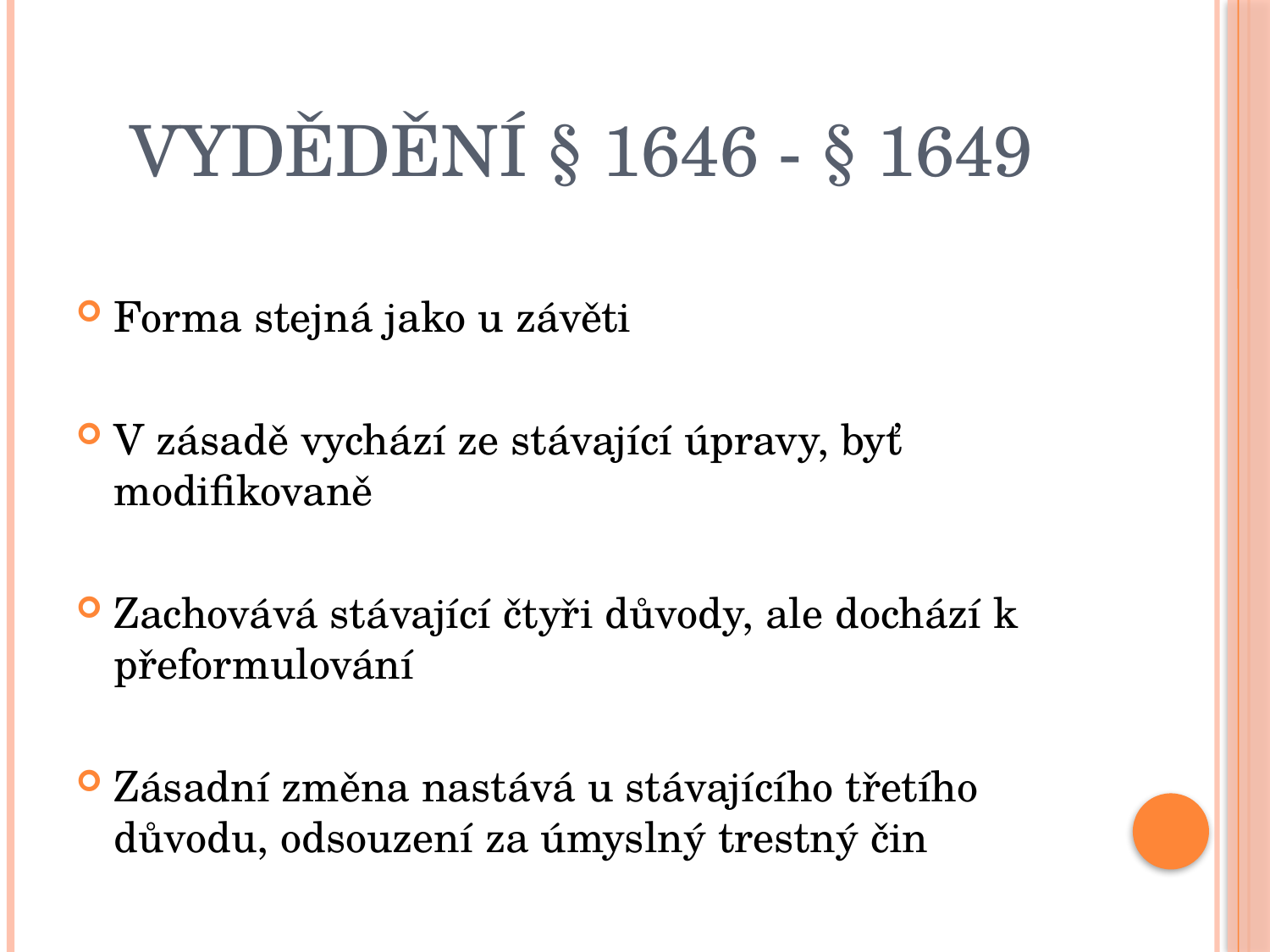

# Vydědění § 1646 - § 1649

Forma stejná jako u závěti

V zásadě vychází ze stávající úpravy, byť modifikovaně

Zachovává stávající čtyři důvody, ale dochází k přeformulování

Zásadní změna nastává u stávajícího třetího důvodu, odsouzení za úmyslný trestný čin